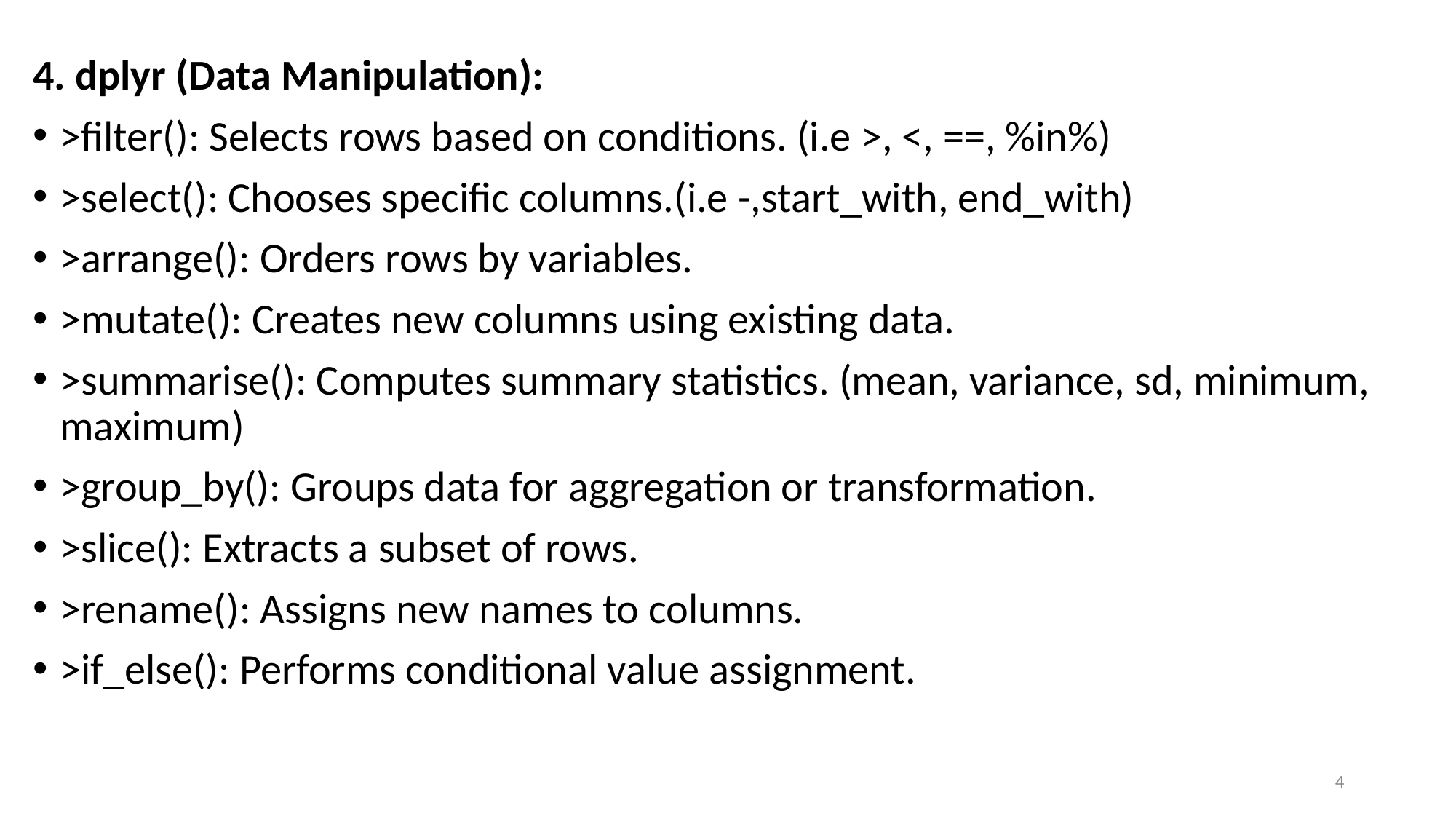

4. dplyr (Data Manipulation):
>filter(): Selects rows based on conditions. (i.e >, <, ==, %in%)
>select(): Chooses specific columns.(i.e -,start_with, end_with)
>arrange(): Orders rows by variables.
>mutate(): Creates new columns using existing data.
>summarise(): Computes summary statistics. (mean, variance, sd, minimum, maximum)
>group_by(): Groups data for aggregation or transformation.
>slice(): Extracts a subset of rows.
>rename(): Assigns new names to columns.
>if_else(): Performs conditional value assignment.
4